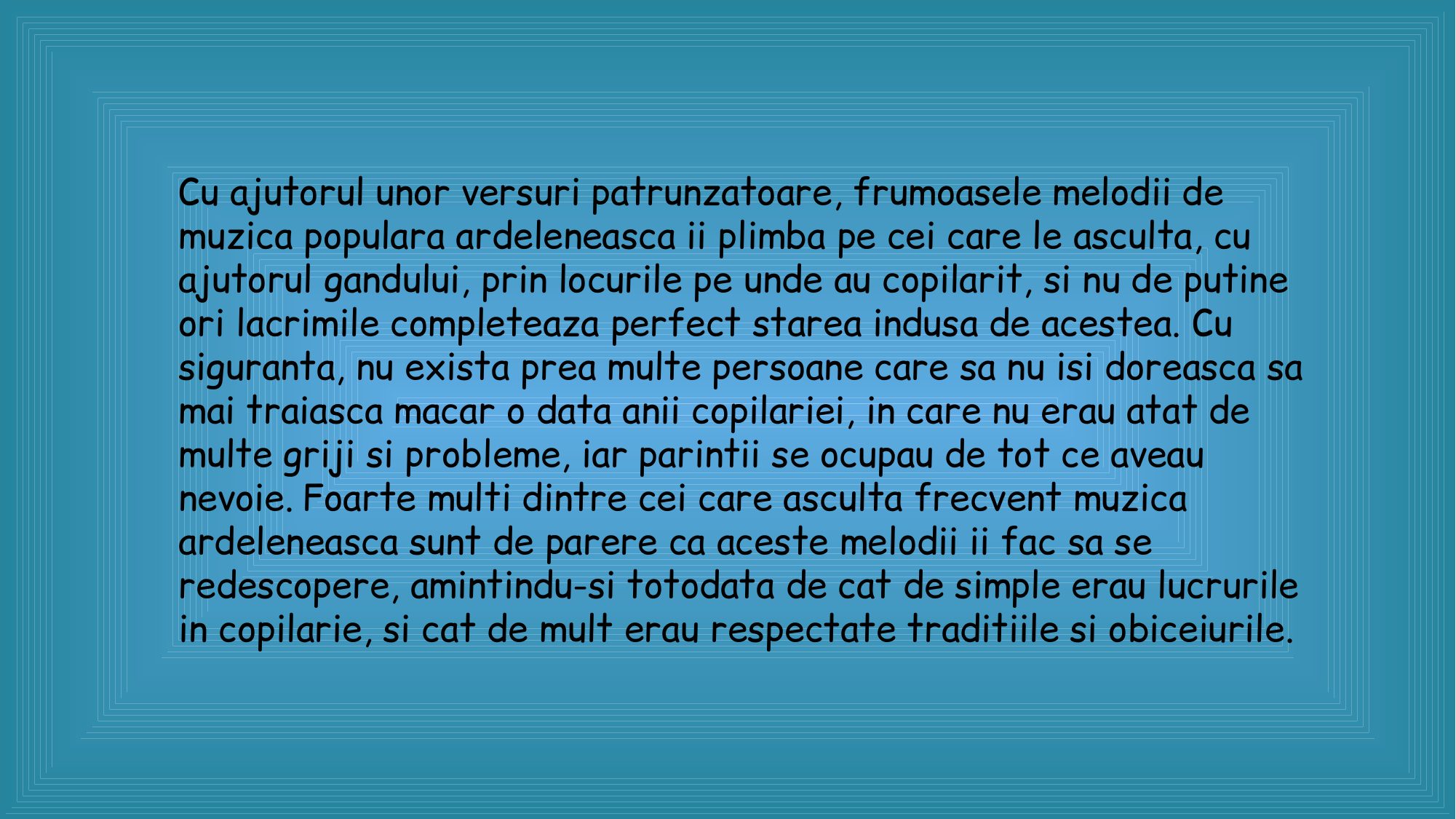

Cu ajutorul unor versuri patrunzatoare, frumoasele melodii de muzica populara ardeleneasca ii plimba pe cei care le asculta, cu ajutorul gandului, prin locurile pe unde au copilarit, si nu de putine ori lacrimile completeaza perfect starea indusa de acestea. Cu siguranta, nu exista prea multe persoane care sa nu isi doreasca sa mai traiasca macar o data anii copilariei, in care nu erau atat de multe griji si probleme, iar parintii se ocupau de tot ce aveau nevoie. Foarte multi dintre cei care asculta frecvent muzica ardeleneasca sunt de parere ca aceste melodii ii fac sa se redescopere, amintindu-si totodata de cat de simple erau lucrurile in copilarie, si cat de mult erau respectate traditiile si obiceiurile.